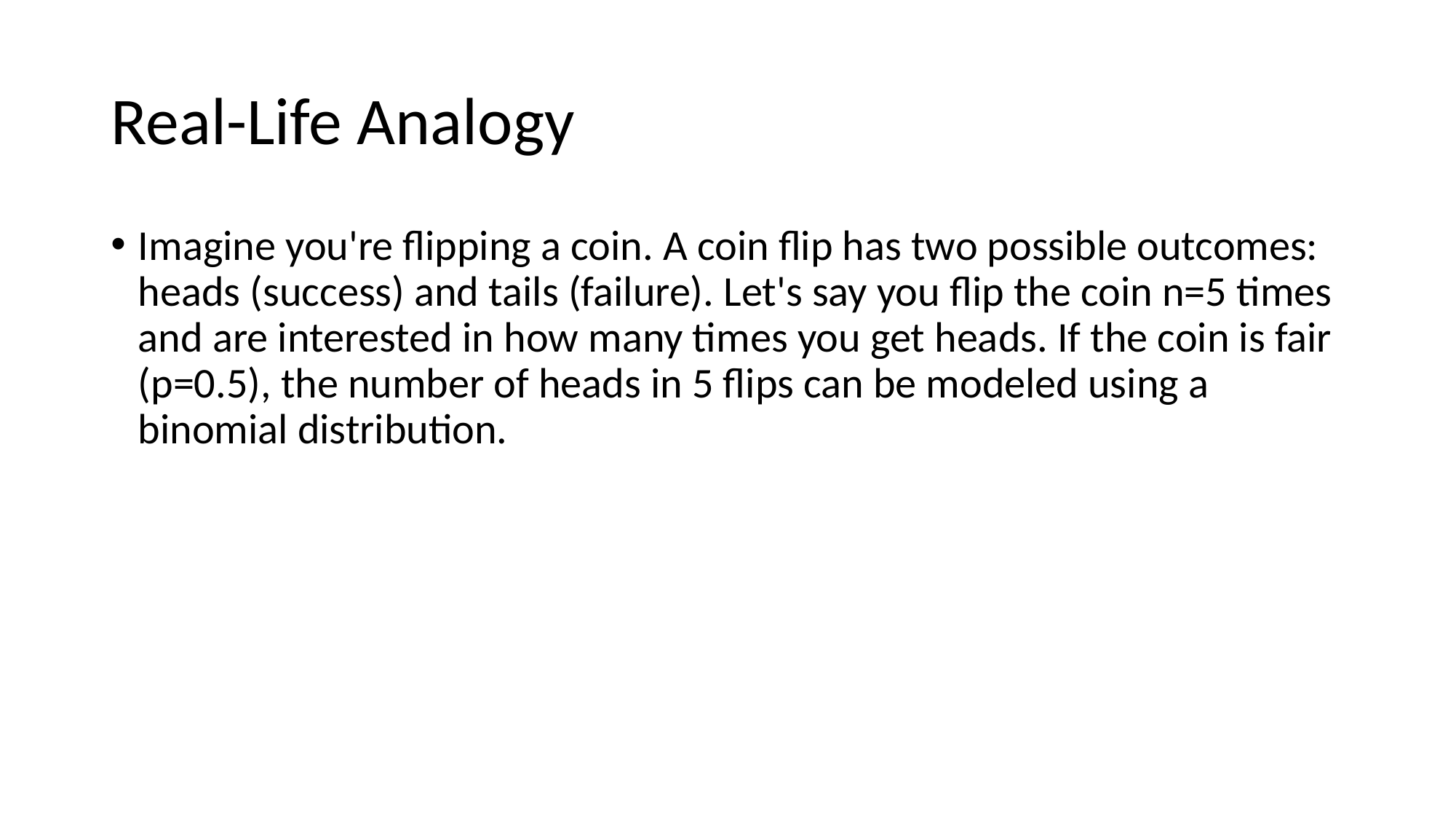

# Real-Life Analogy
Imagine you're flipping a coin. A coin flip has two possible outcomes: heads (success) and tails (failure). Let's say you flip the coin n=5 times and are interested in how many times you get heads. If the coin is fair (p=0.5), the number of heads in 5 flips can be modeled using a binomial distribution.